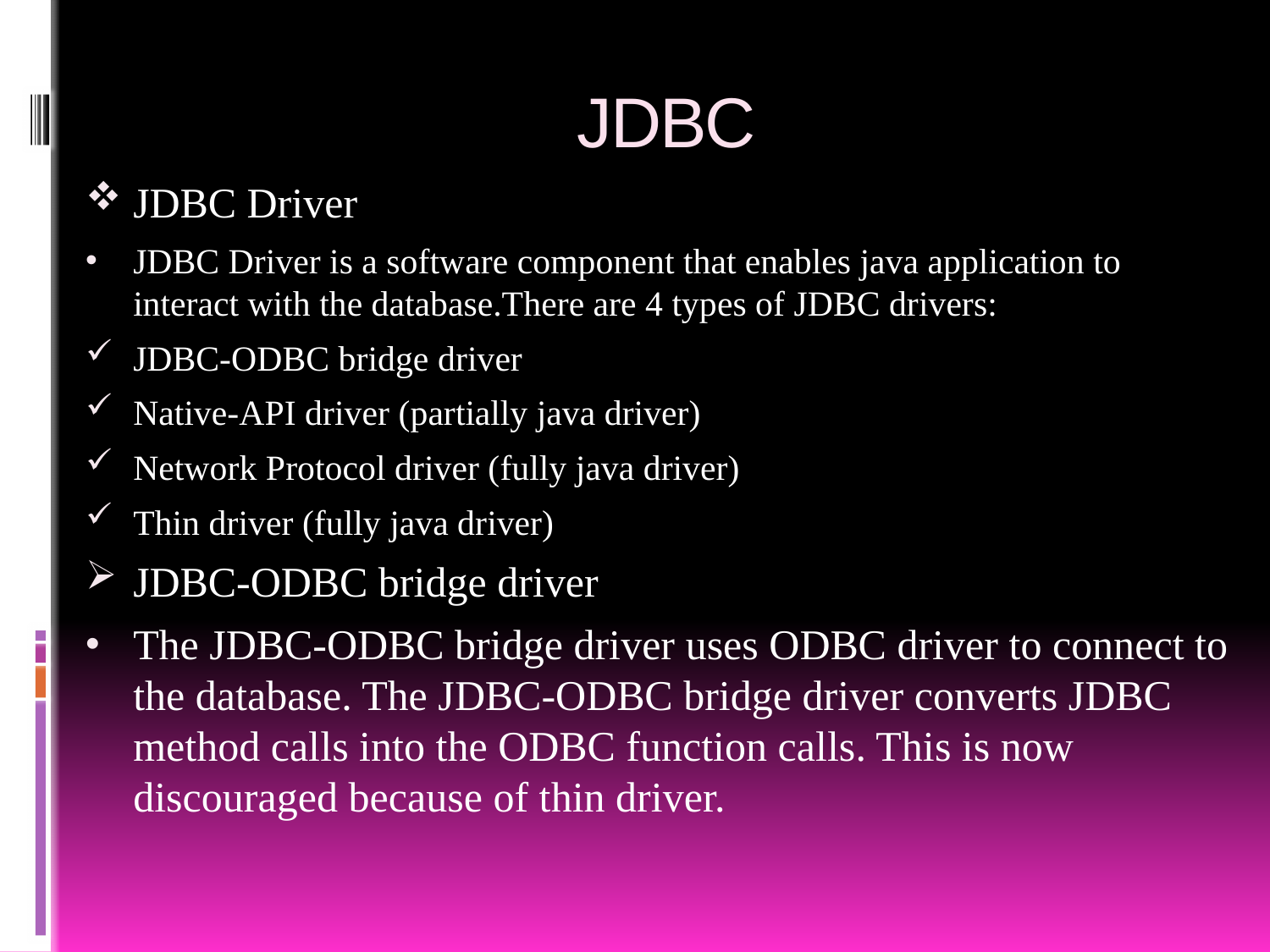

# JDBC
JDBC Driver
JDBC Driver is a software component that enables java application to interact with the database.There are 4 types of JDBC drivers:
JDBC-ODBC bridge driver
Native-API driver (partially java driver)
Network Protocol driver (fully java driver)
Thin driver (fully java driver)
JDBC-ODBC bridge driver
The JDBC-ODBC bridge driver uses ODBC driver to connect to the database. The JDBC-ODBC bridge driver converts JDBC method calls into the ODBC function calls. This is now discouraged because of thin driver.